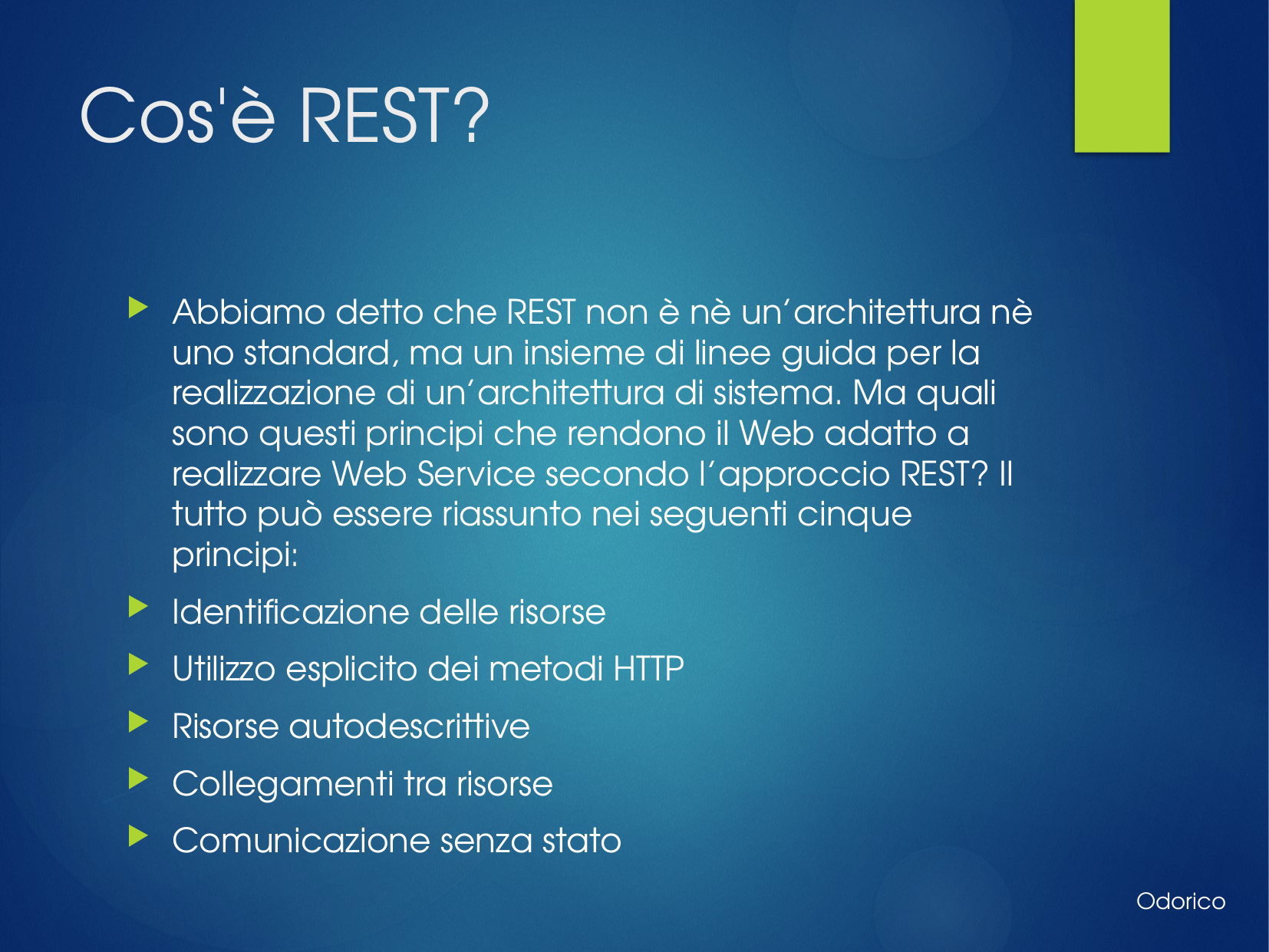

Cos'è REST?
Abbiamo detto che REST non è nè un’architettura nè uno standard, ma un insieme di linee guida per la realizzazione di un’architettura di sistema. Ma quali sono questi principi che rendono il Web adatto a realizzare Web Service secondo l’approccio REST? Il tutto può essere riassunto nei seguenti cinque principi:
Identificazione delle risorse
Utilizzo esplicito dei metodi HTTP
Risorse autodescrittive
Collegamenti tra risorse
Comunicazione senza stato
Odorico